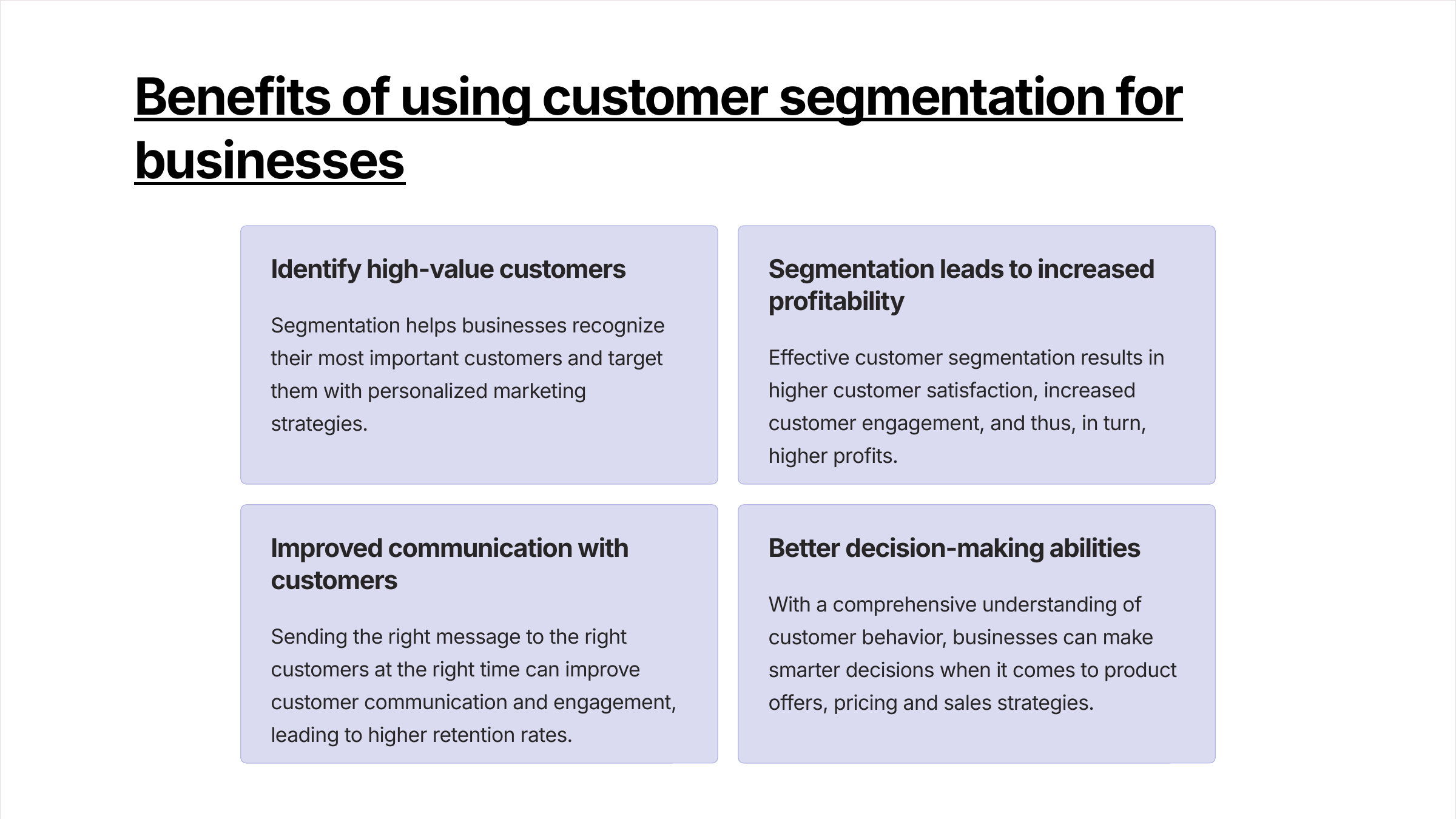

Benefits of using customer segmentation for businesses

Identify high-value customers
Segmentation leads to increased profitability
Segmentation helps businesses recognize their most important customers and target them with personalized marketing strategies.
Effective customer segmentation results in higher customer satisfaction, increased customer engagement, and thus, in turn, higher profits.

Improved communication with customers
Better decision-making abilities
With a comprehensive understanding of customer behavior, businesses can make smarter decisions when it comes to product offers, pricing and sales strategies.
Sending the right message to the right customers at the right time can improve customer communication and engagement, leading to higher retention rates.